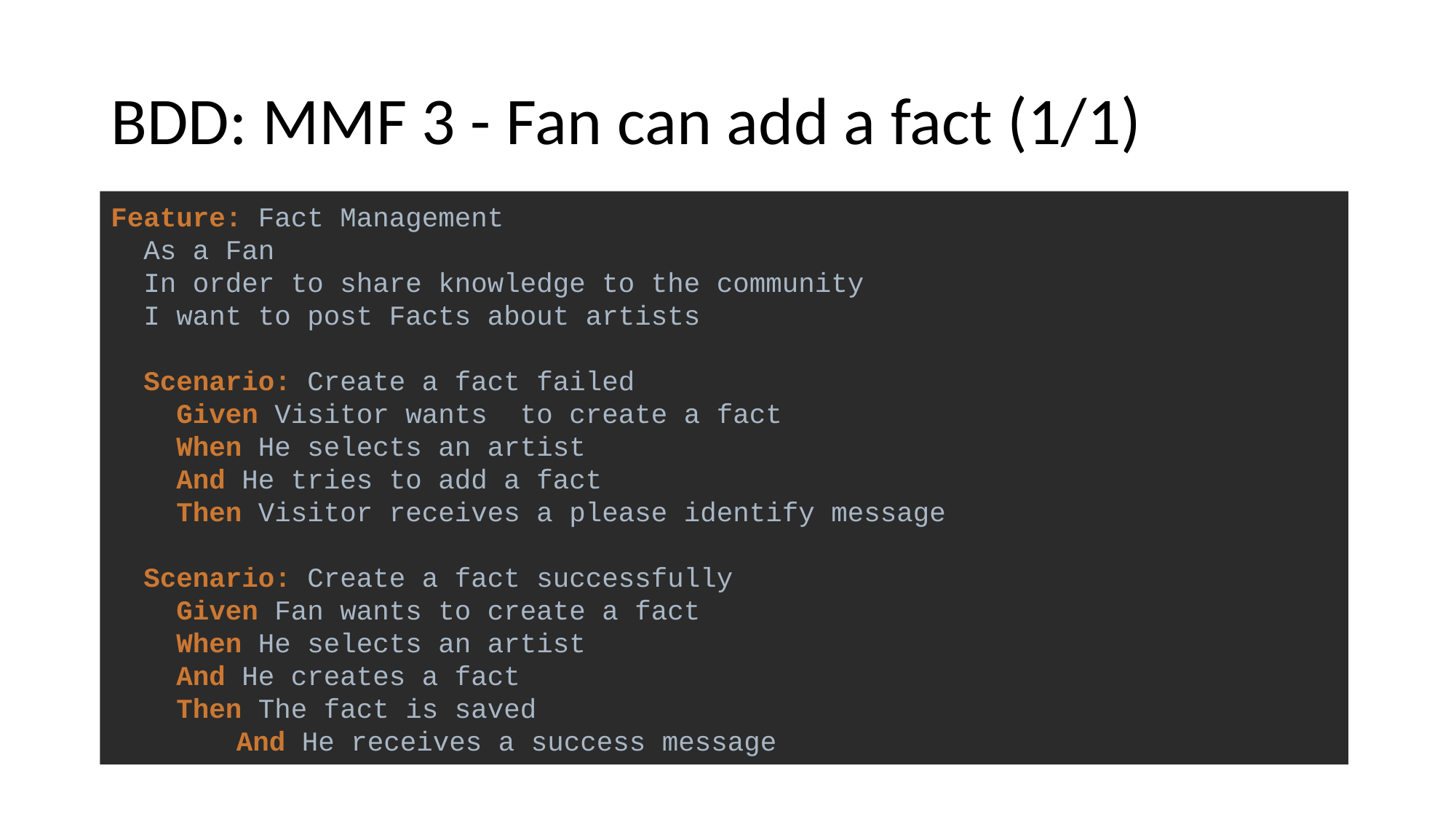

# BDD: MMF 3 - Fan can add a fact (1/1)
Feature: Fact Management
  As a Fan
  In order to share knowledge to the community
  I want to post Facts about artists
  Scenario: Create a fact failed
    Given Visitor wants  to create a fact
    When He selects an artist
    And He tries to add a fact
    Then Visitor receives a please identify message
  Scenario: Create a fact successfully
    Given Fan wants to create a fact
    When He selects an artist
    And He creates a fact
    Then The fact is saved
	 And He receives a success message